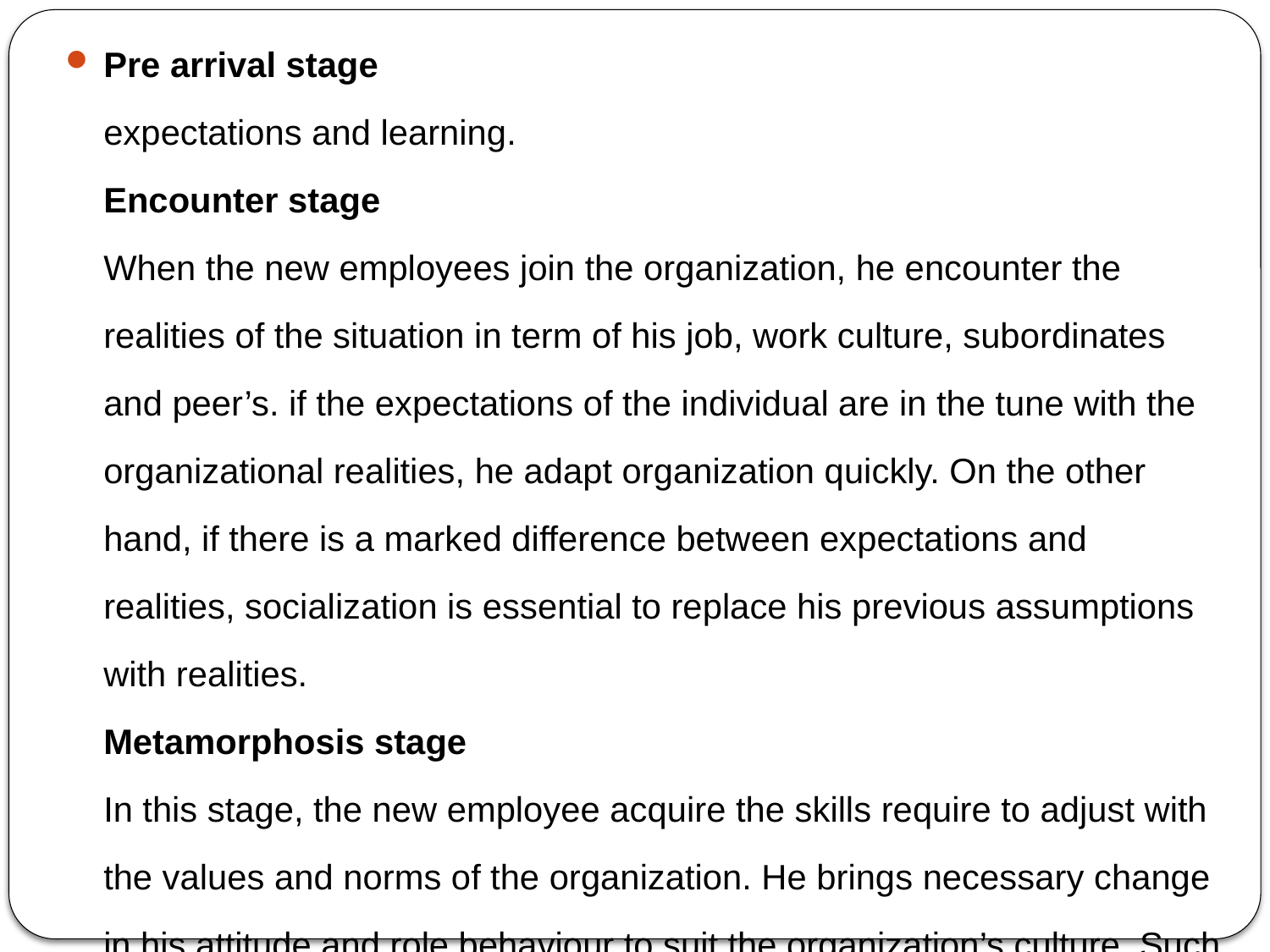

Pre arrival stage
expectations and learning.
Encounter stage
When the new employees join the organization, he encounter the realities of the situation in term of his job, work culture, subordinates and peer’s. if the expectations of the individual are in the tune with the organizational realities, he adapt organization quickly. On the other hand, if there is a marked difference between expectations and realities, socialization is essential to replace his previous assumptions with realities.
Metamorphosis stage
In this stage, the new employee acquire the skills require to adjust with the values and norms of the organization. He brings necessary change in his attitude and role behaviour to suit the organization’s culture. Such changes make the employee self confident and he feels accepted by other member’s of the organization. The completion of socialization process .